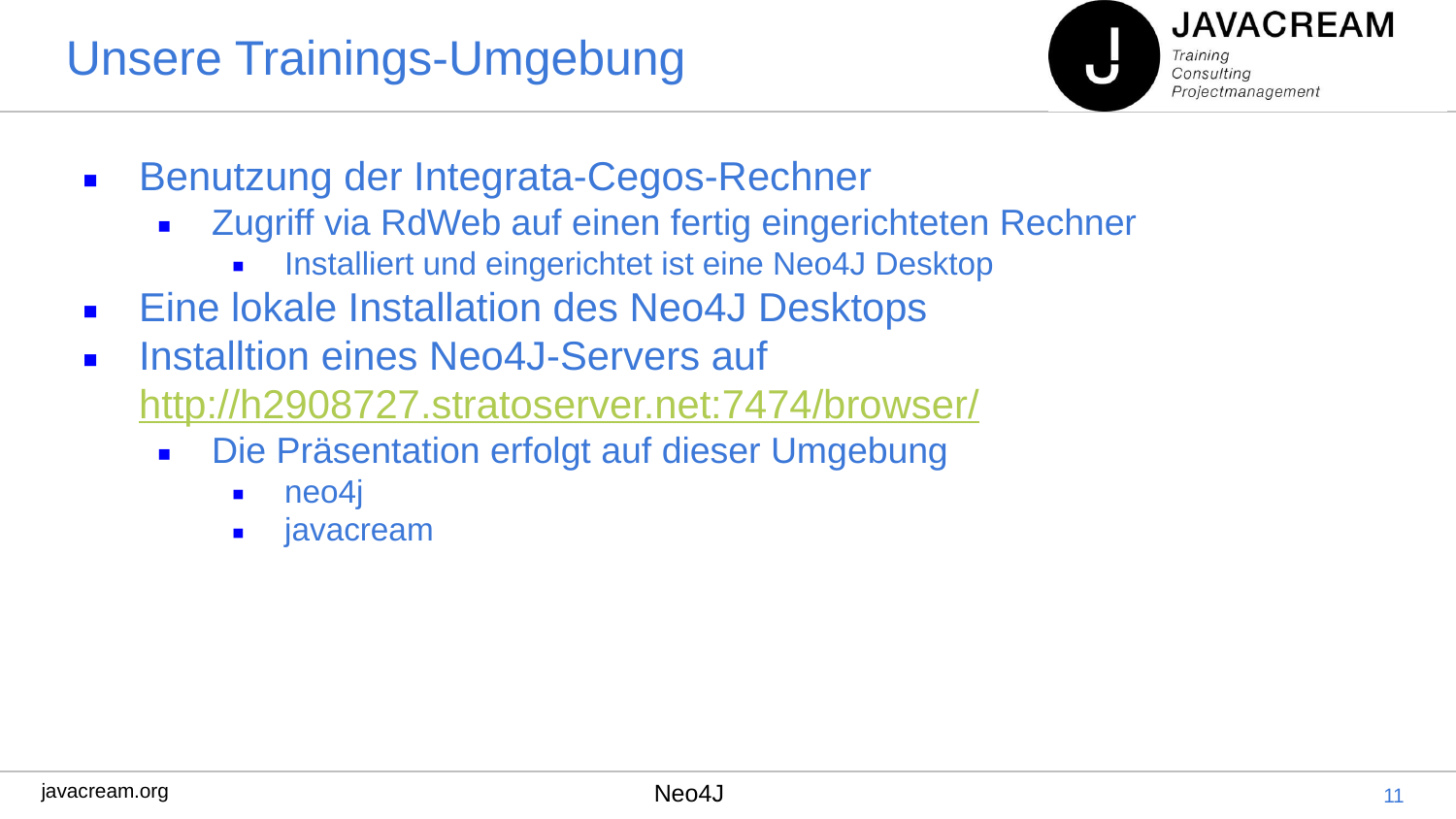

# Unsere Trainings-Umgebung
Benutzung der Integrata-Cegos-Rechner
Zugriff via RdWeb auf einen fertig eingerichteten Rechner
Installiert und eingerichtet ist eine Neo4J Desktop
Eine lokale Installation des Neo4J Desktops
Installtion eines Neo4J-Servers auf http://h2908727.stratoserver.net:7474/browser/
Die Präsentation erfolgt auf dieser Umgebung
neo4j
javacream
11